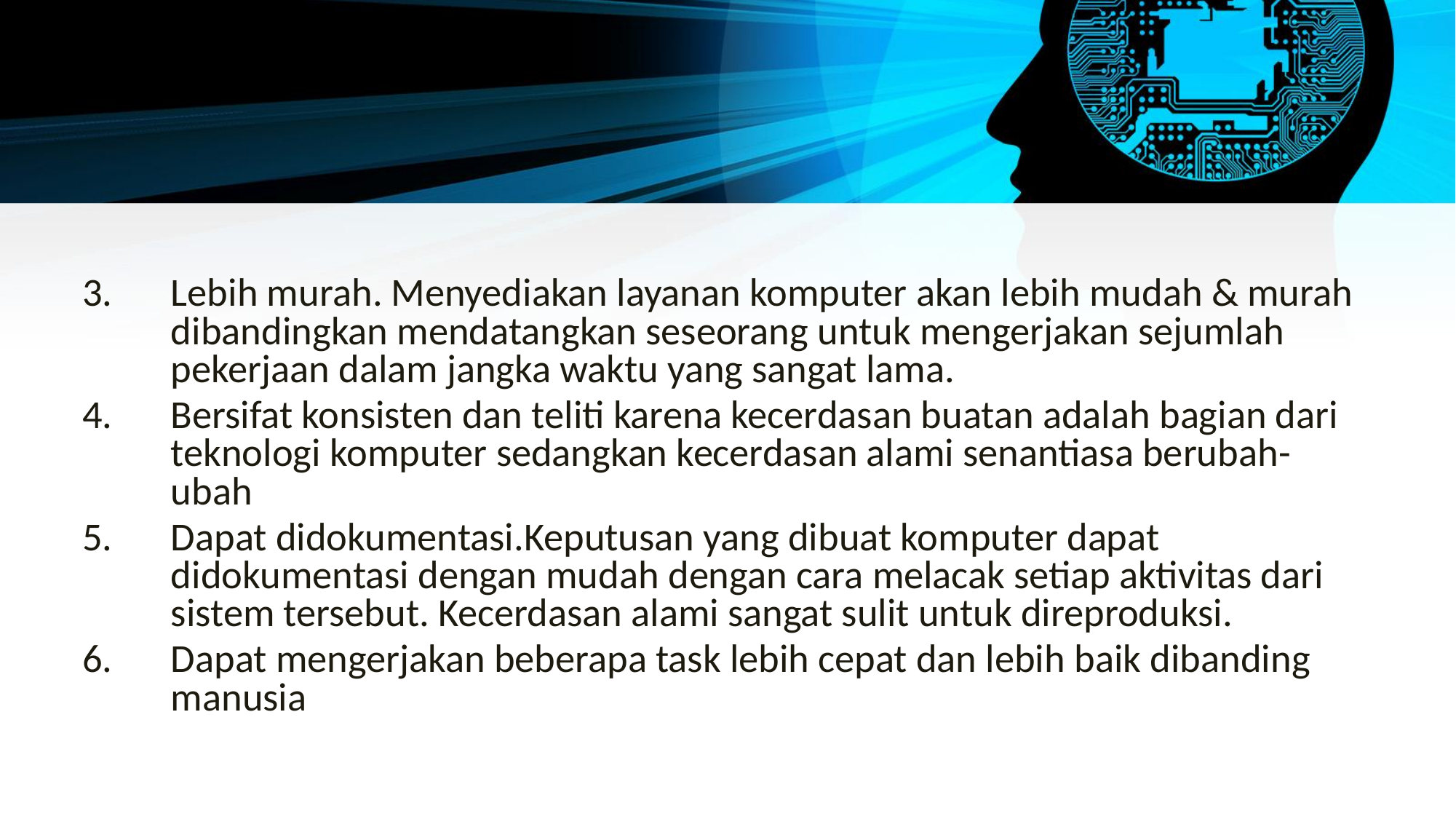

#

Lebih murah. Menyediakan layanan komputer akan lebih mudah & murah dibandingkan mendatangkan seseorang untuk mengerjakan sejumlah pekerjaan dalam jangka waktu yang sangat lama.
Bersifat konsisten dan teliti karena kecerdasan buatan adalah bagian dari teknologi komputer sedangkan kecerdasan alami senantiasa berubah-ubah
Dapat didokumentasi.Keputusan yang dibuat komputer dapat didokumentasi dengan mudah dengan cara melacak setiap aktivitas dari sistem tersebut. Kecerdasan alami sangat sulit untuk direproduksi.
Dapat mengerjakan beberapa task lebih cepat dan lebih baik dibanding manusia